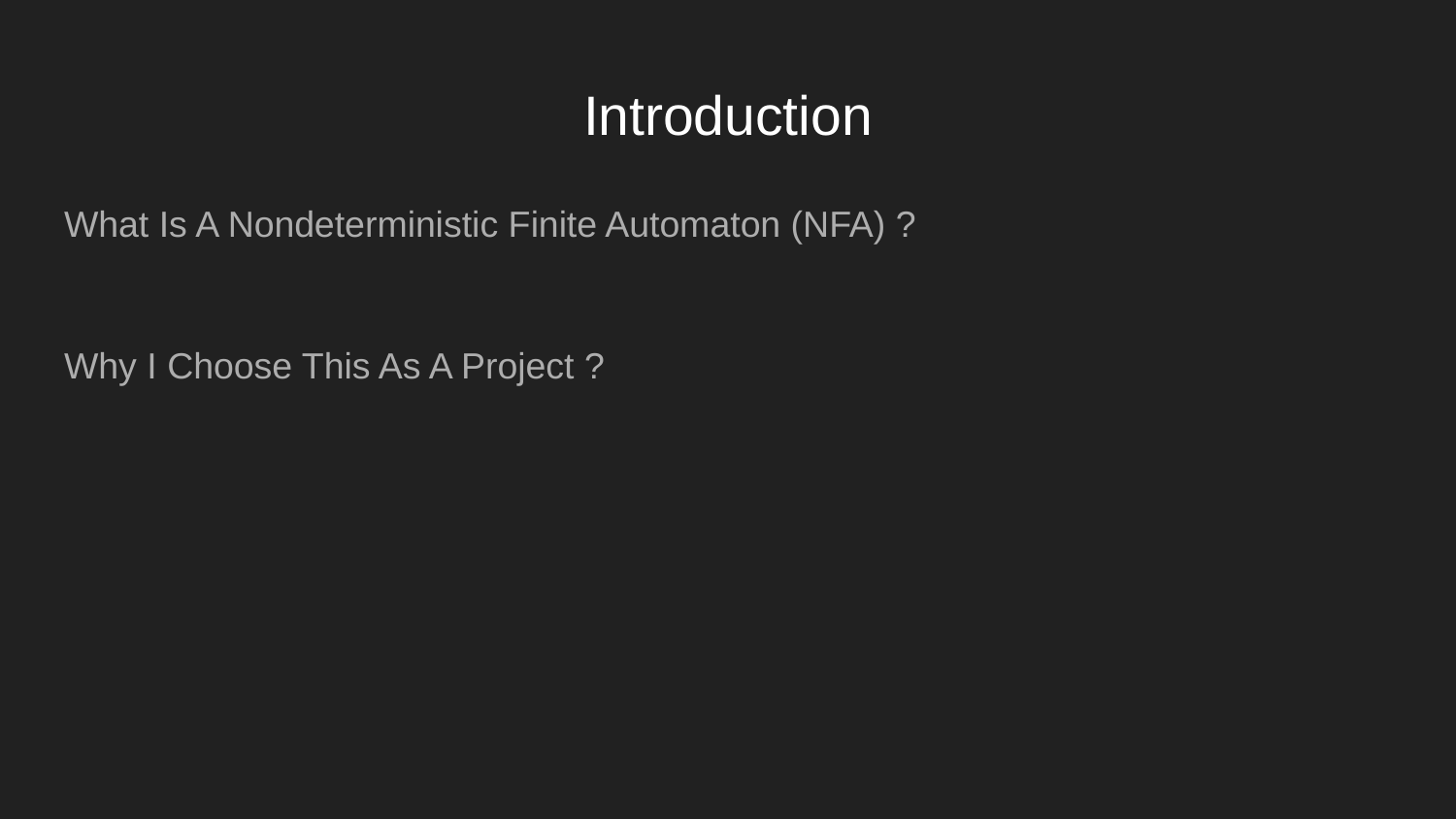

# Introduction
What Is A Nondeterministic Finite Automaton (NFA) ?

Why I Choose This As A Project ?